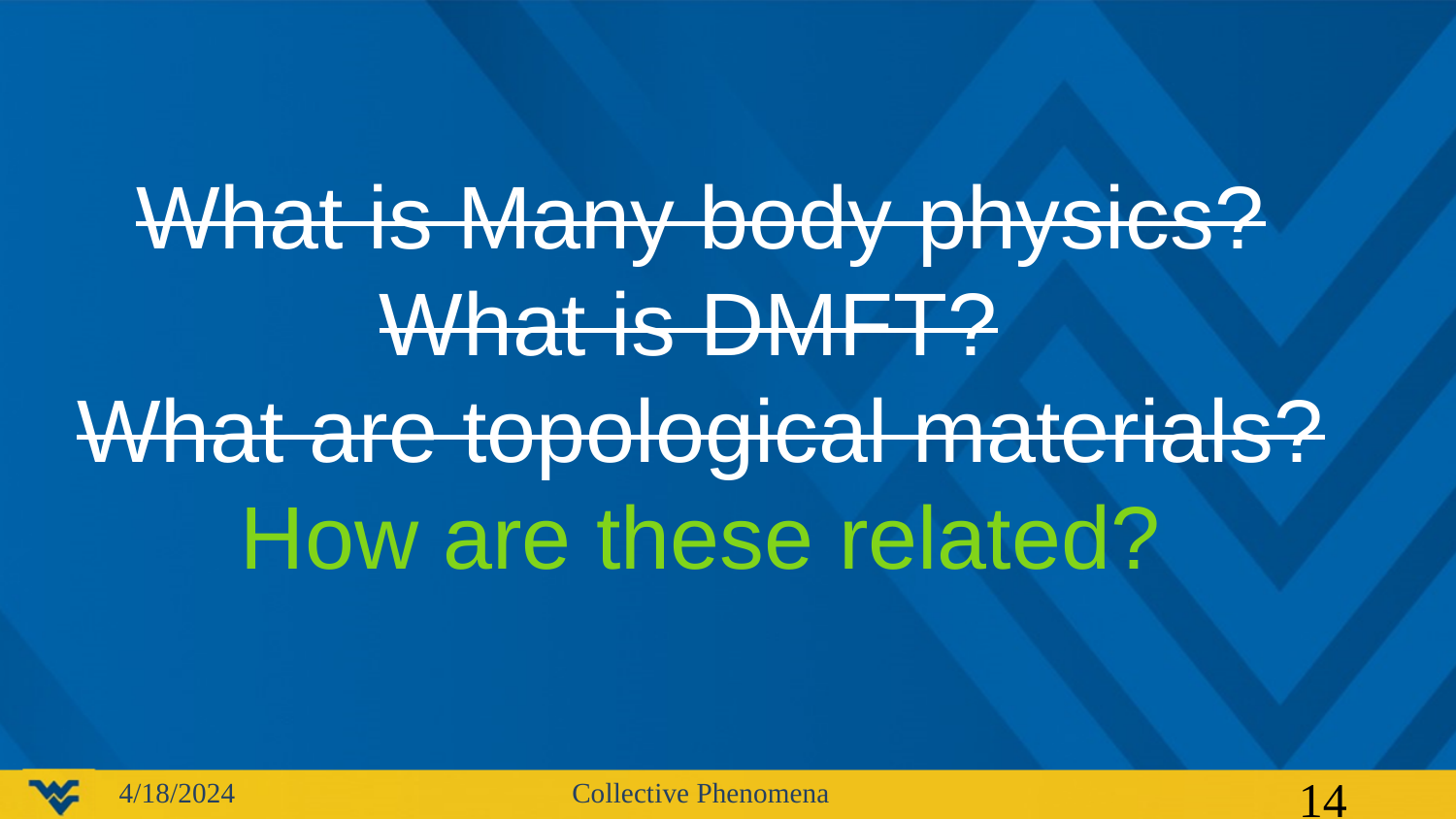

What is Many body physics?
What is DMFT?
What are topological materials?
How are these related?